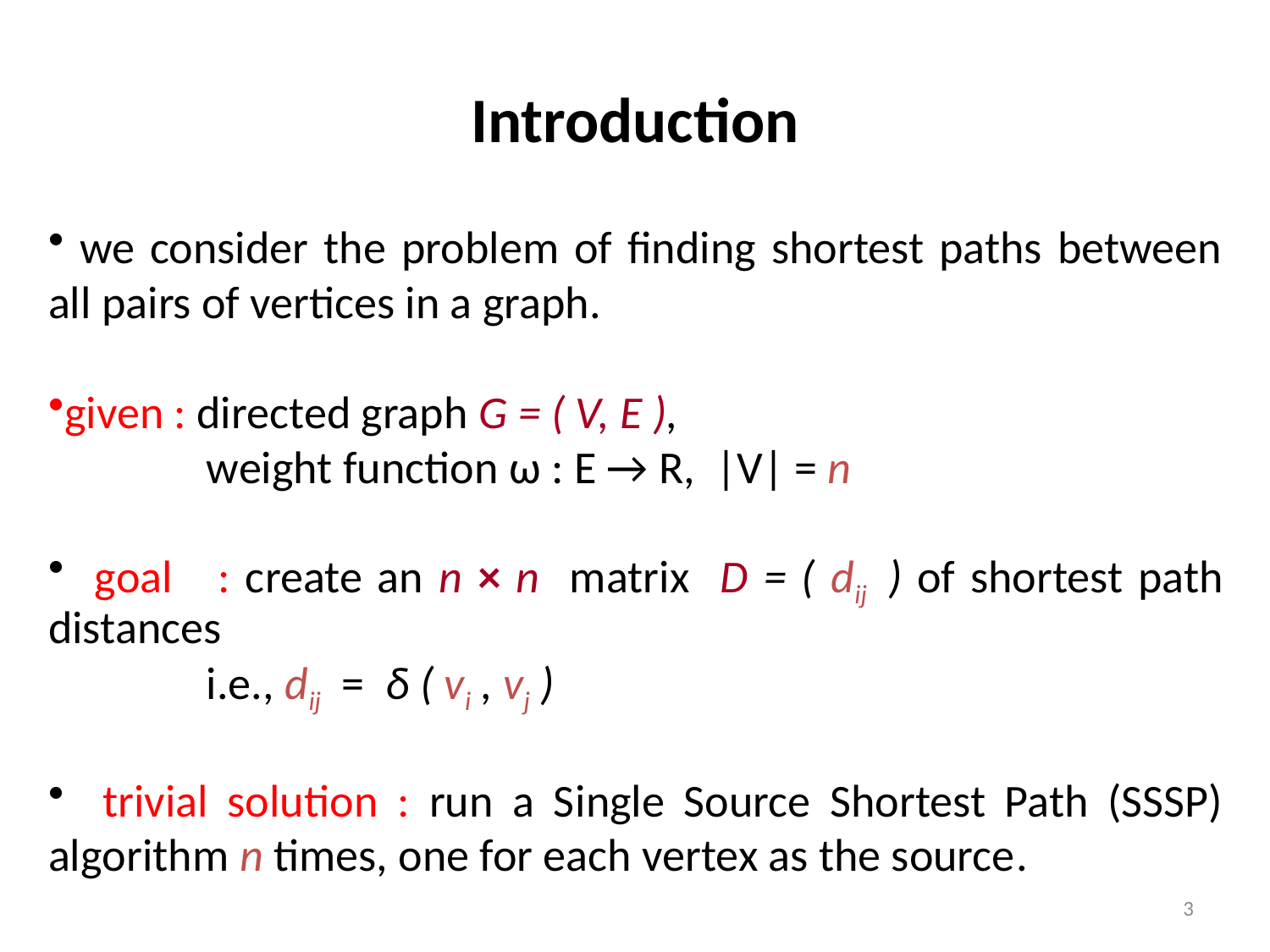

# Introduction
 we consider the problem of ﬁnding shortest paths between all pairs of vertices in a graph.

given : directed graph G = ( V, E ),
	   weight function ω : E → R,  |V| = n

  goal   : create an n × n  matrix  D = ( dij  ) of shortest path distances
	   i.e., dij  =  δ ( vi , vj )

  trivial solution : run a Single Source Shortest Path (SSSP) algorithm n times, one for each vertex as the source.
3